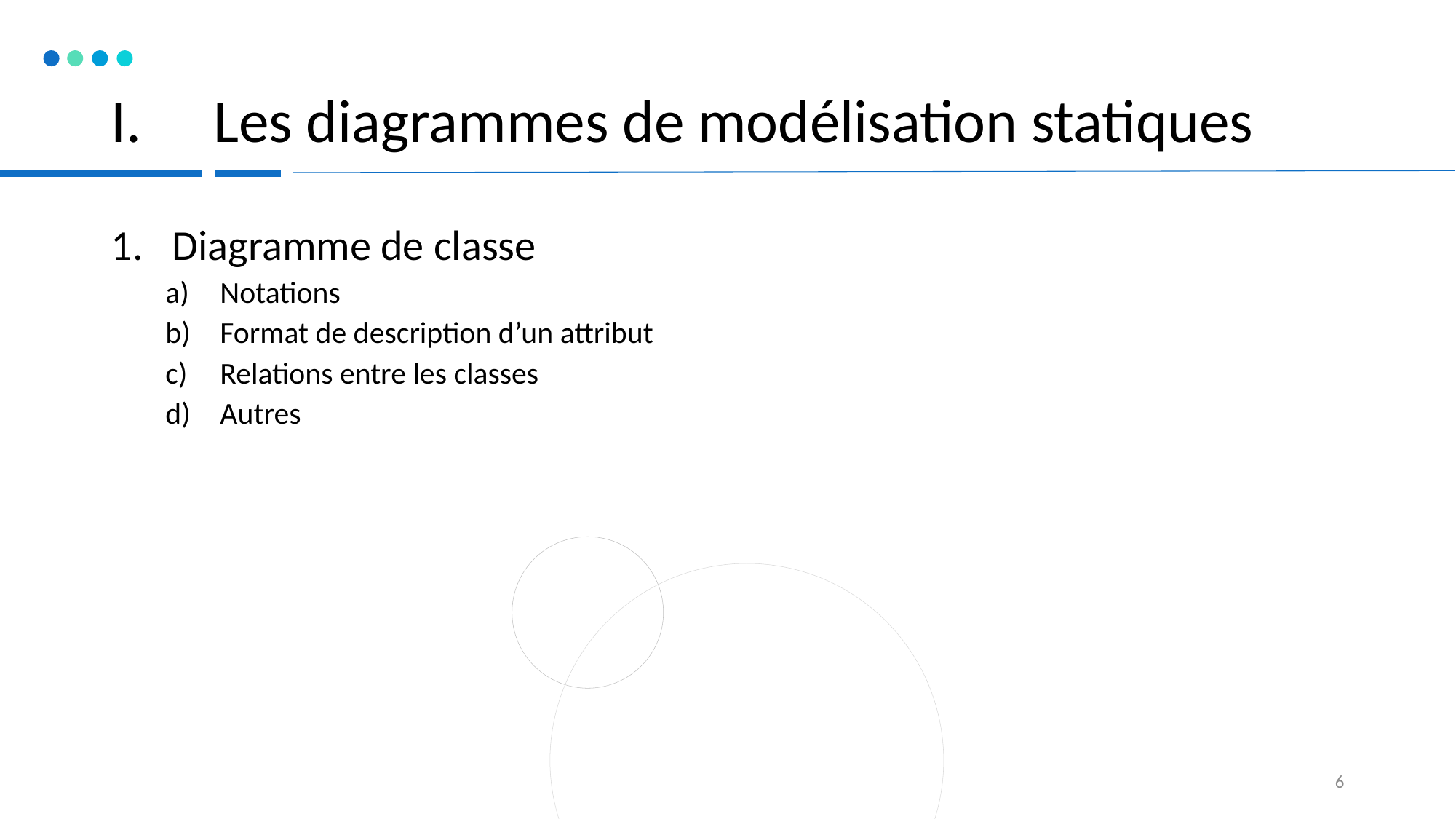

# Les diagrammes de modélisation statiques
Diagramme de classe
Notations
Format de description d’un attribut
Relations entre les classes
Autres
6